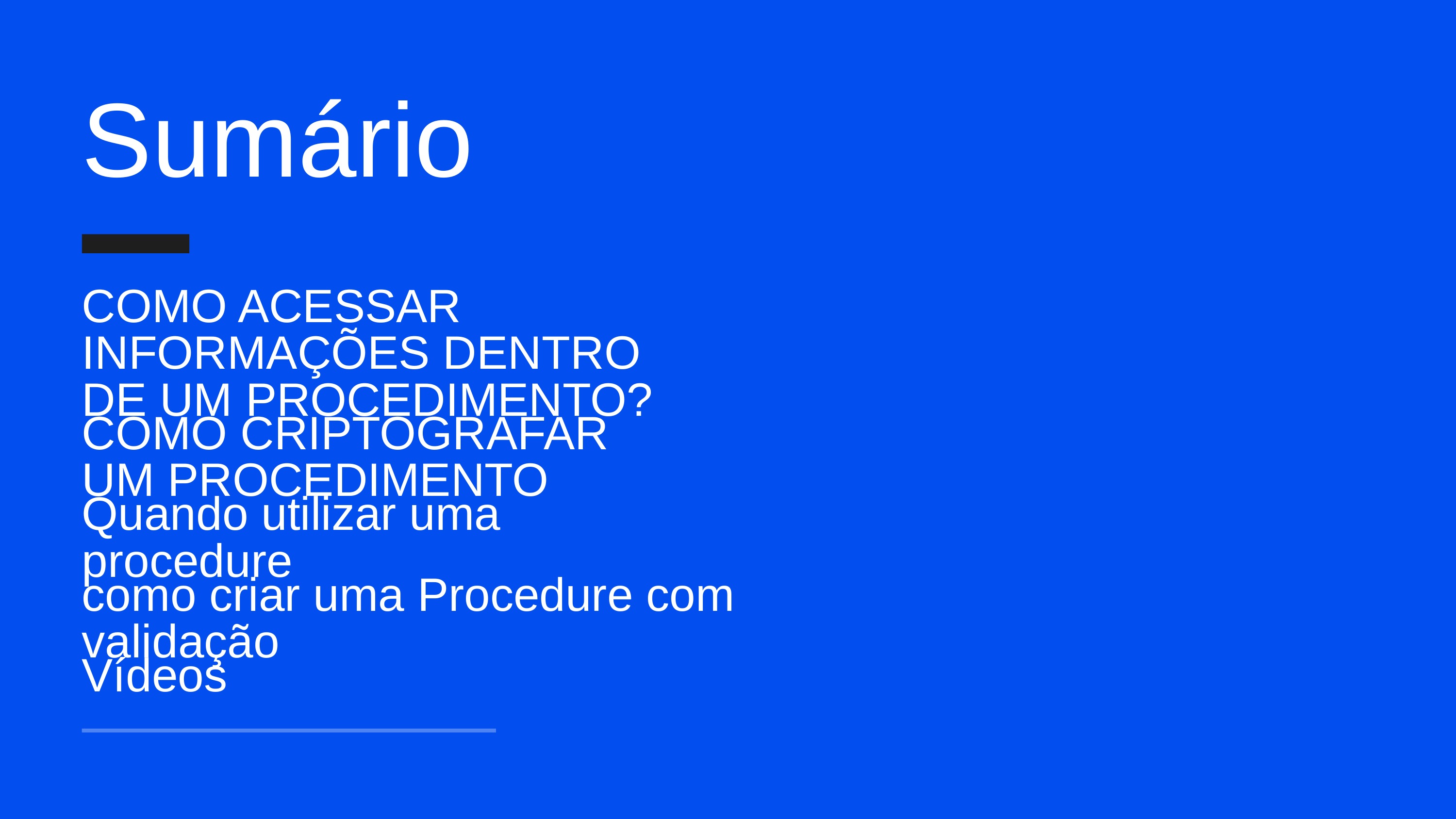

Sumário

COMO ACESSAR INFORMAÇÕES DENTRO DE UM PROCEDIMENTO?
COMO CRIPTOGRAFAR UM PROCEDIMENTO
Quando utilizar uma procedure
como criar uma Procedure com validação
Vídeos